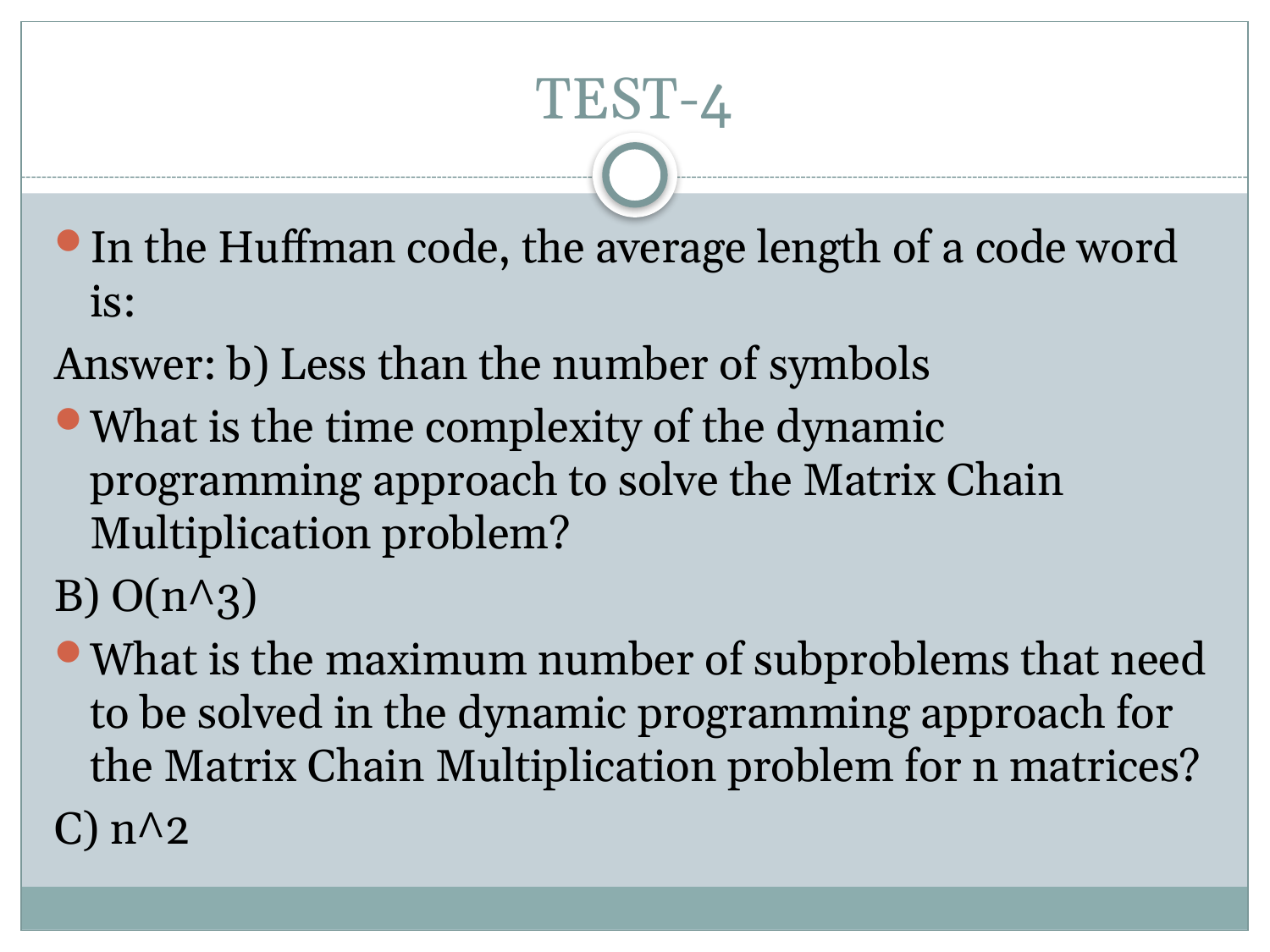

# TEST-4
In the Huffman code, the average length of a code word is:
Answer: b) Less than the number of symbols
What is the time complexity of the dynamic programming approach to solve the Matrix Chain Multiplication problem?
B) O(n^3)
What is the maximum number of subproblems that need to be solved in the dynamic programming approach for the Matrix Chain Multiplication problem for n matrices?
C) n^2